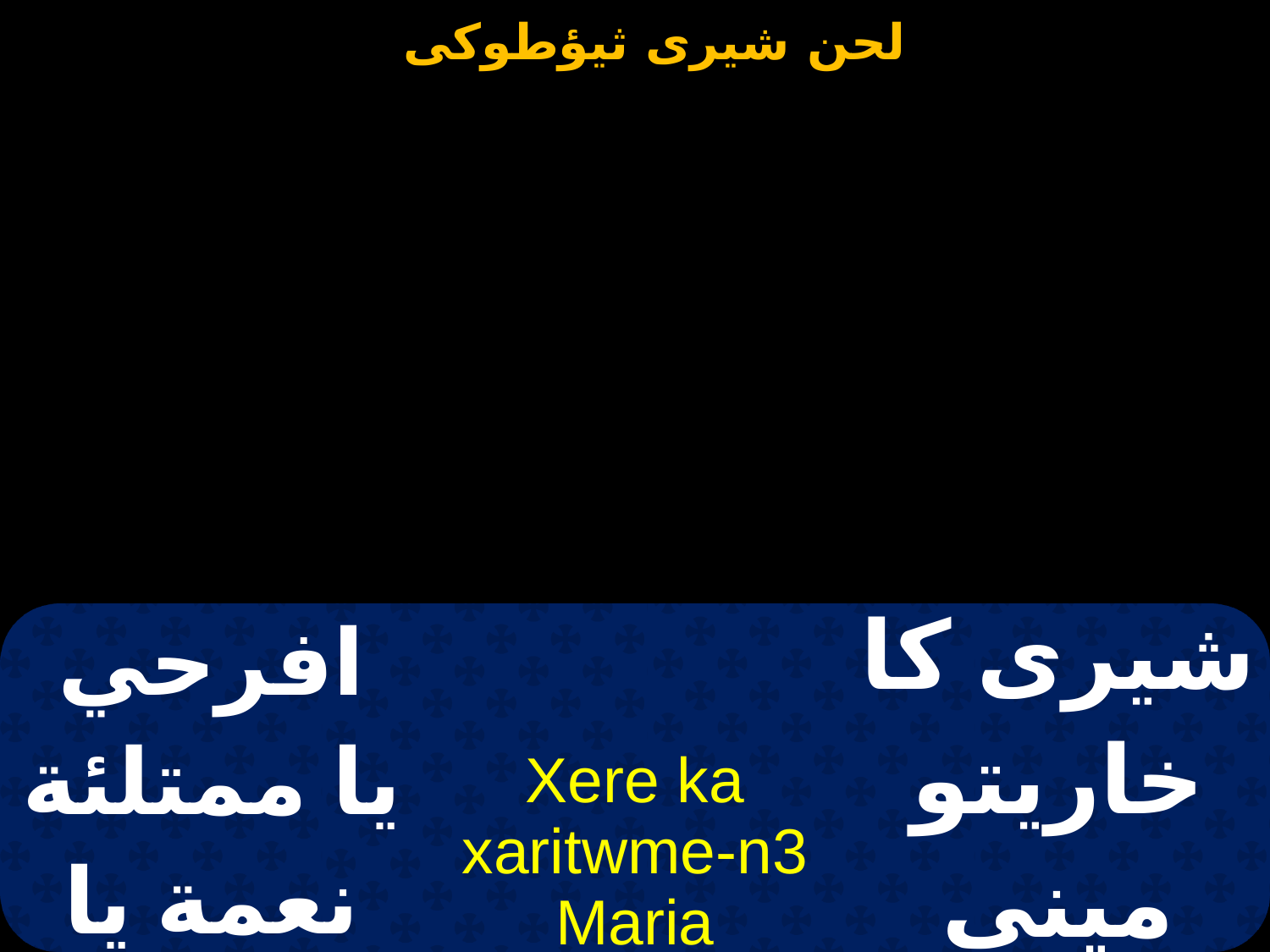

| افرحي يا ممتلئة نعمة يا مريم | Xere ka xaritwme-n3 Maria | شيرى كا خاريتو مينى ماريا |
| --- | --- | --- |